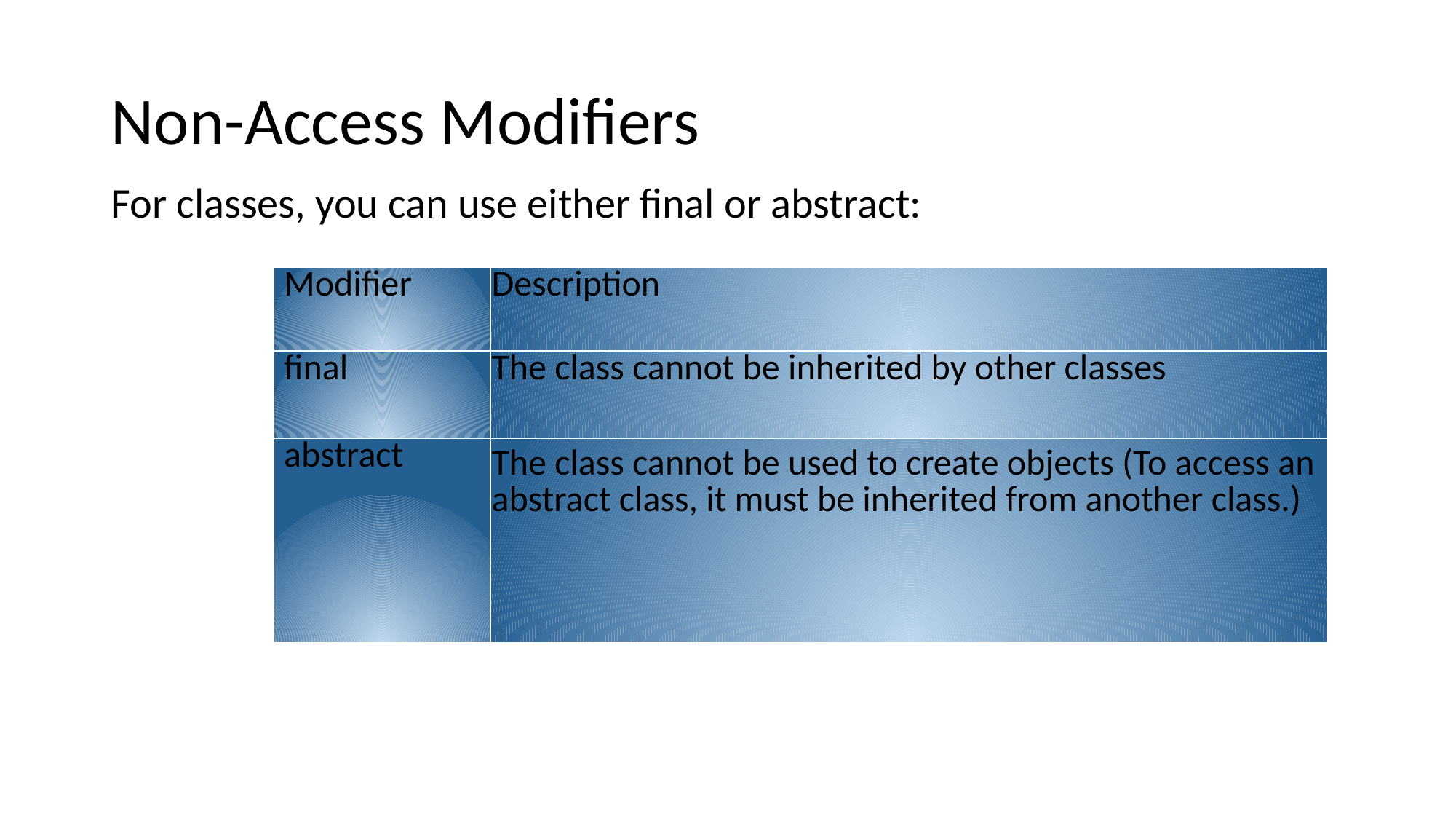

# Non-Access Modifiers
For classes, you can use either final or abstract:
| Modifier | Description |
| --- | --- |
| final | The class cannot be inherited by other classes |
| abstract | The class cannot be used to create objects (To access an abstract class, it must be inherited from another class.) |